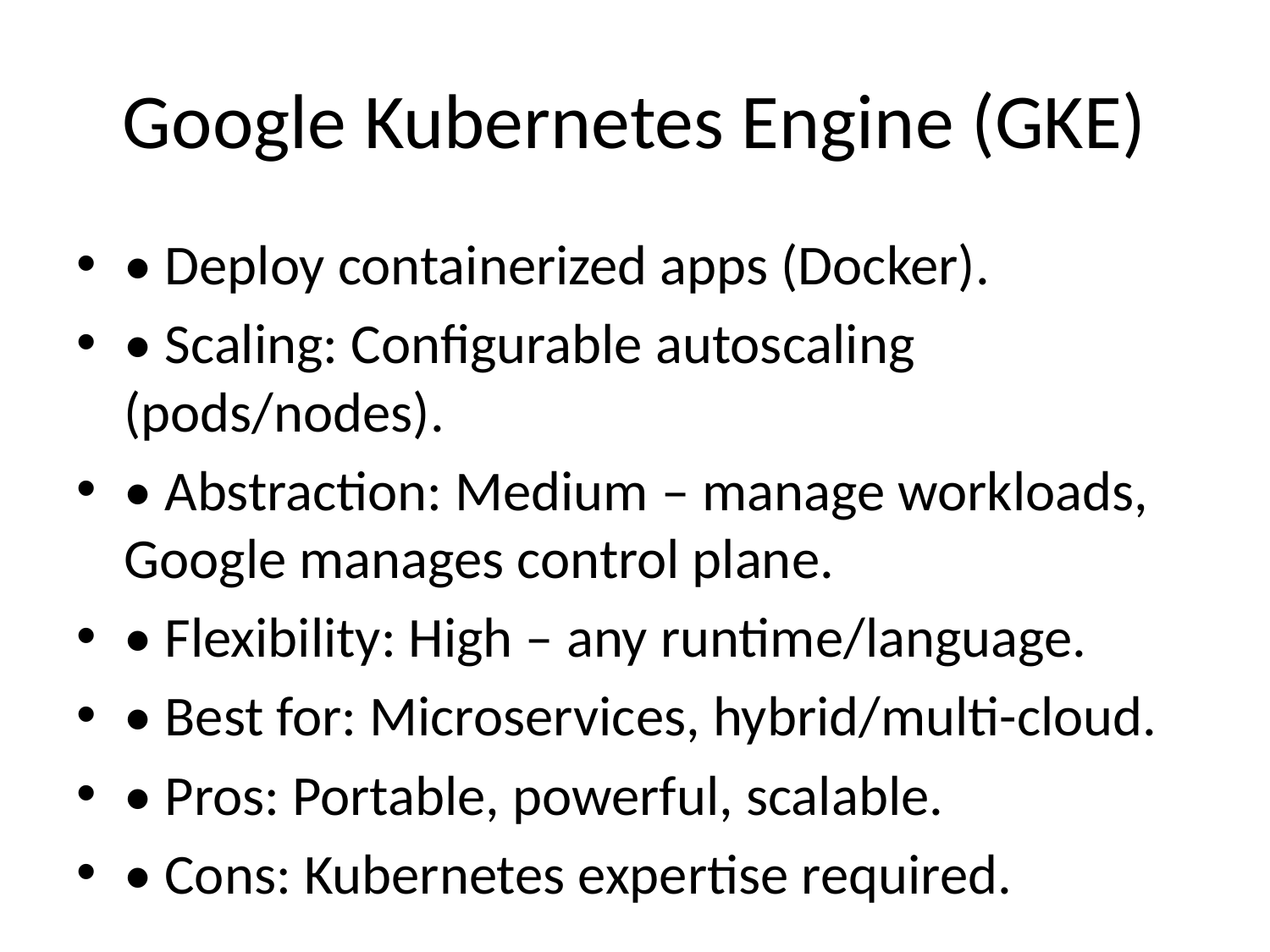

# Google Kubernetes Engine (GKE)
• Deploy containerized apps (Docker).
• Scaling: Configurable autoscaling (pods/nodes).
• Abstraction: Medium – manage workloads, Google manages control plane.
• Flexibility: High – any runtime/language.
• Best for: Microservices, hybrid/multi-cloud.
• Pros: Portable, powerful, scalable.
• Cons: Kubernetes expertise required.